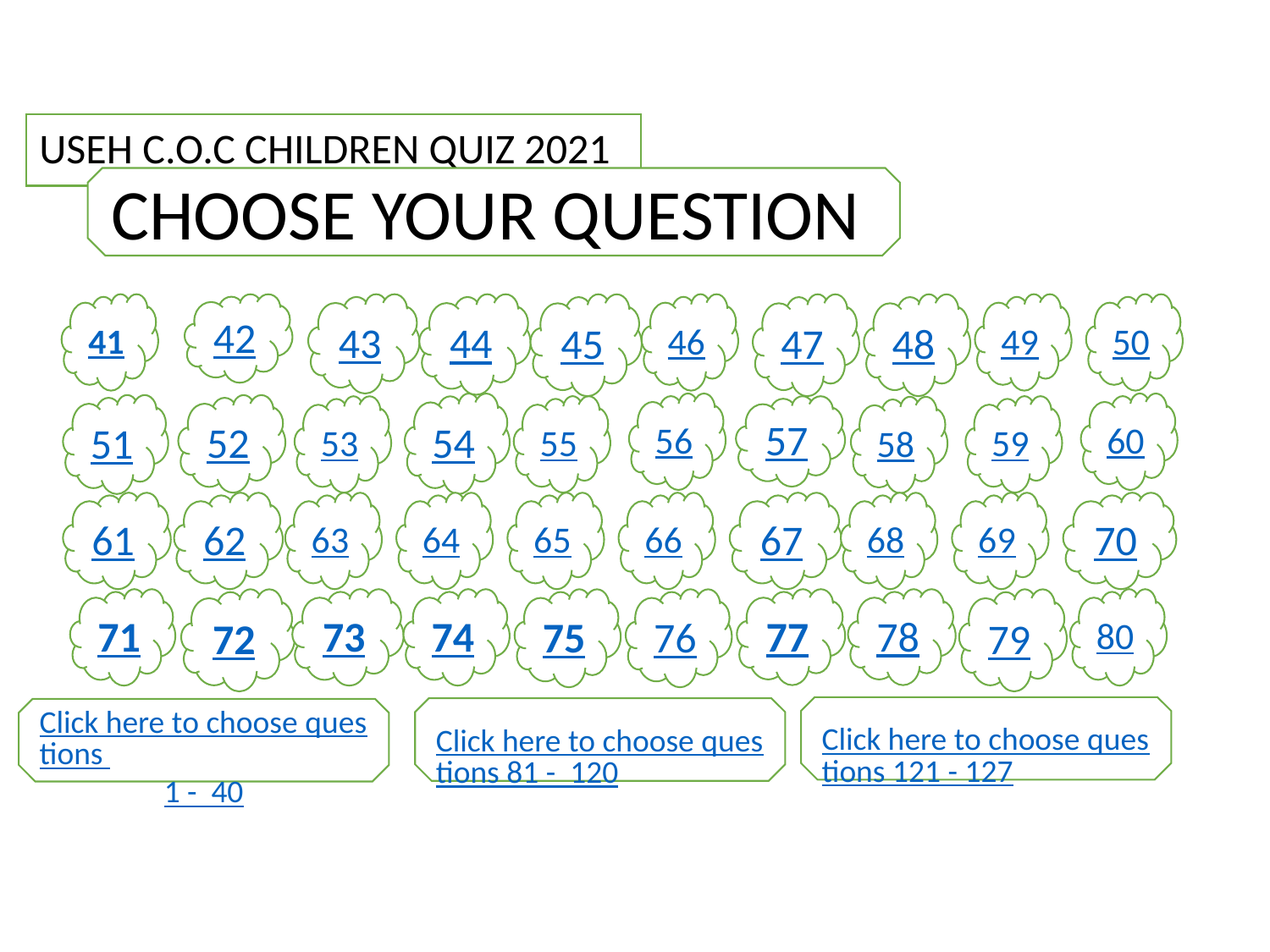

# USEH C.O.C CHILDREN QUIZ 2021
CHOOSE YOUR QUESTION
44
45
41
42
43
46
47
48
49
50
54
56
60
52
51
55
57
59
53
58
61
62
63
64
65
66
67
68
69
70
72
75
71
73
74
76
77
78
79
80
Click here to choose questions 121 - 127
Click here to choose questions 81 -  120
Click here to choose questions 1 -  40